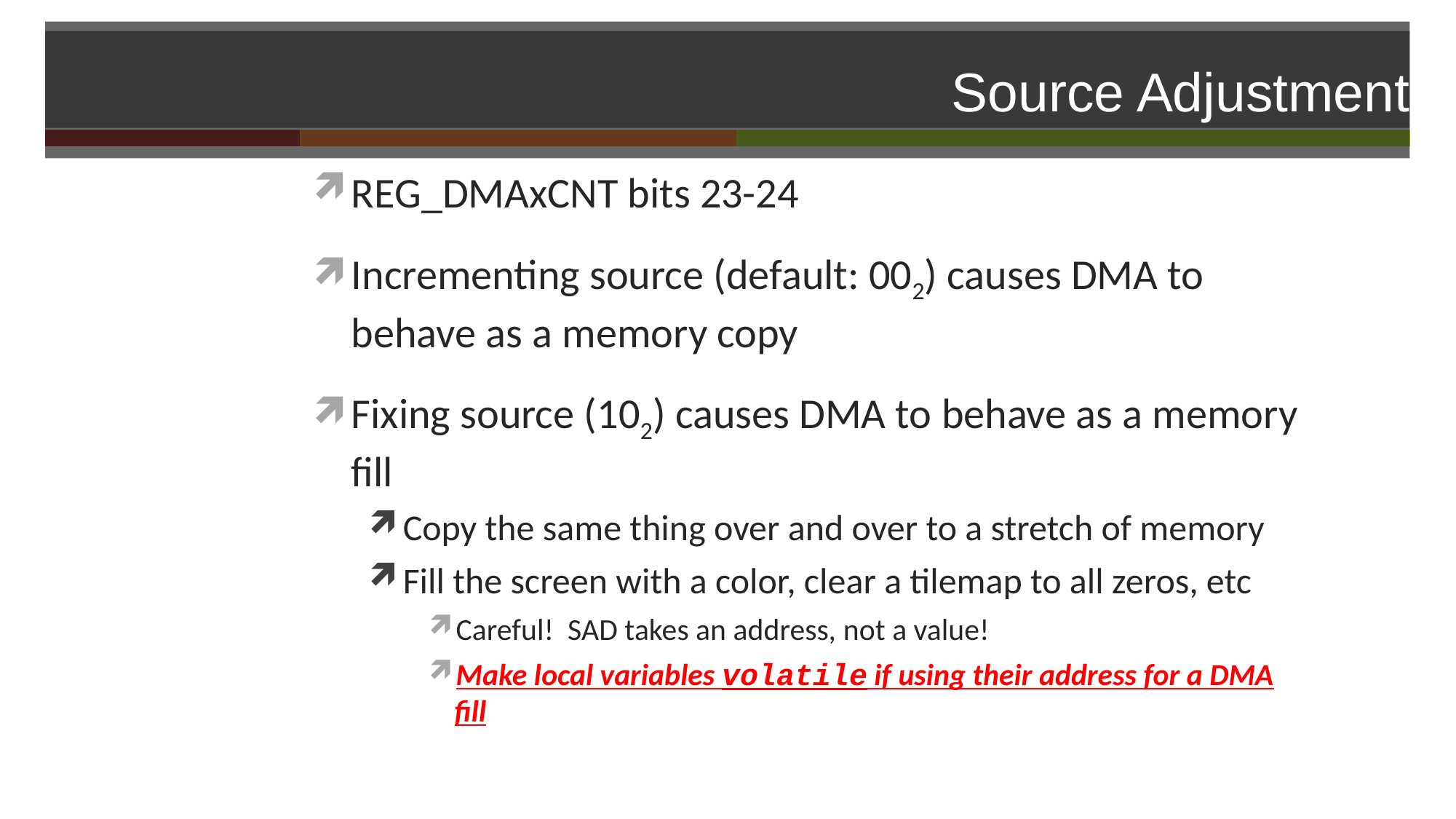

# Source Adjustment
REG_DMAxCNT bits 23-24
Incrementing source (default: 002) causes DMA to behave as a memory copy
Fixing source (102) causes DMA to behave as a memory fill
Copy the same thing over and over to a stretch of memory
Fill the screen with a color, clear a tilemap to all zeros, etc
Careful!  SAD takes an address, not a value!
Make local variables volatile if using their address for a DMA fill